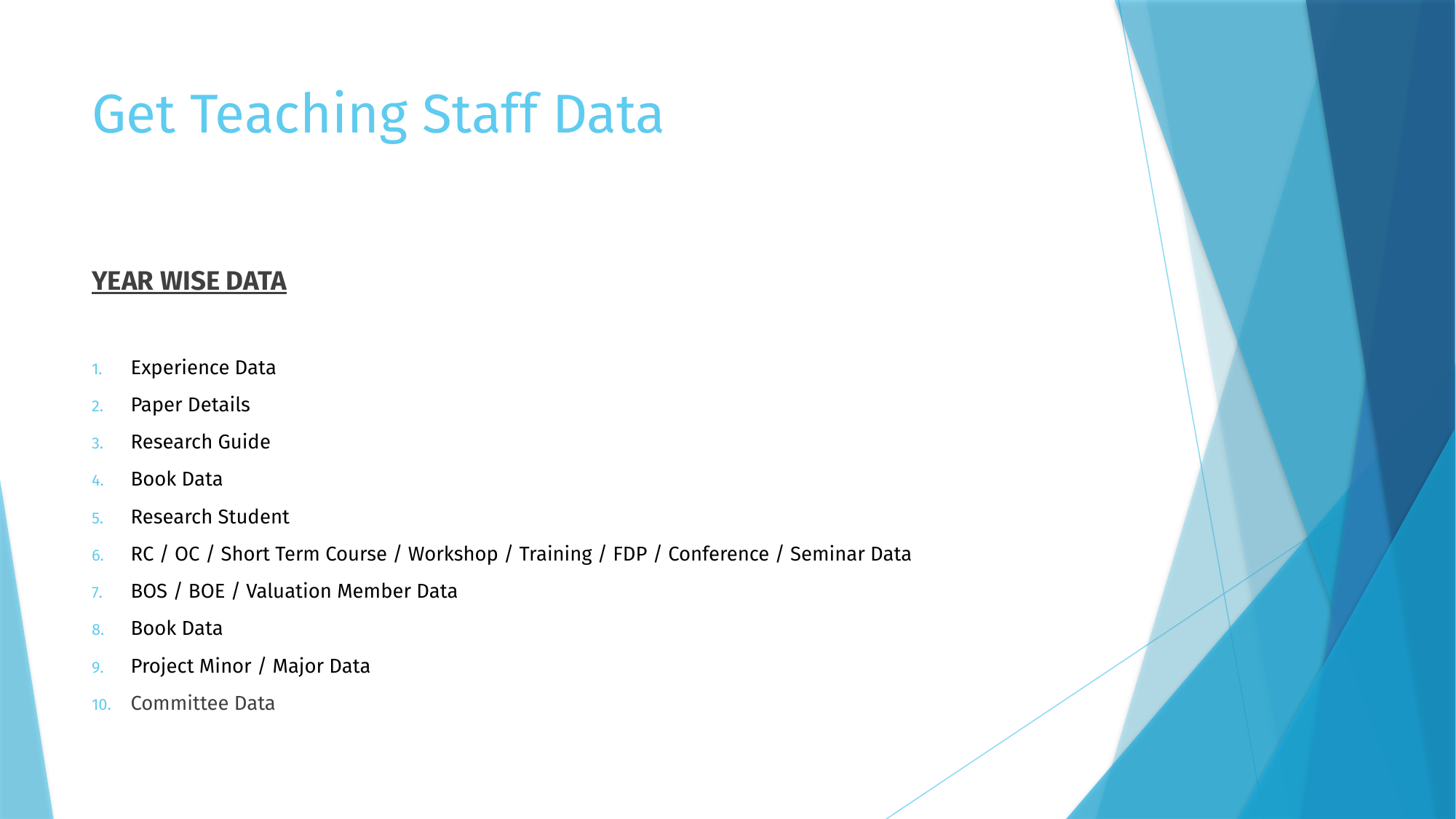

# Get Teaching Staff Data
YEAR WISE DATA

Experience Data
Paper Details
Research Guide
Book Data
Research Student
RC / OC / Short Term Course / Workshop / Training / FDP / Conference / Seminar Data
BOS / BOE / Valuation Member Data
Book Data
Project Minor / Major Data
Committee Data